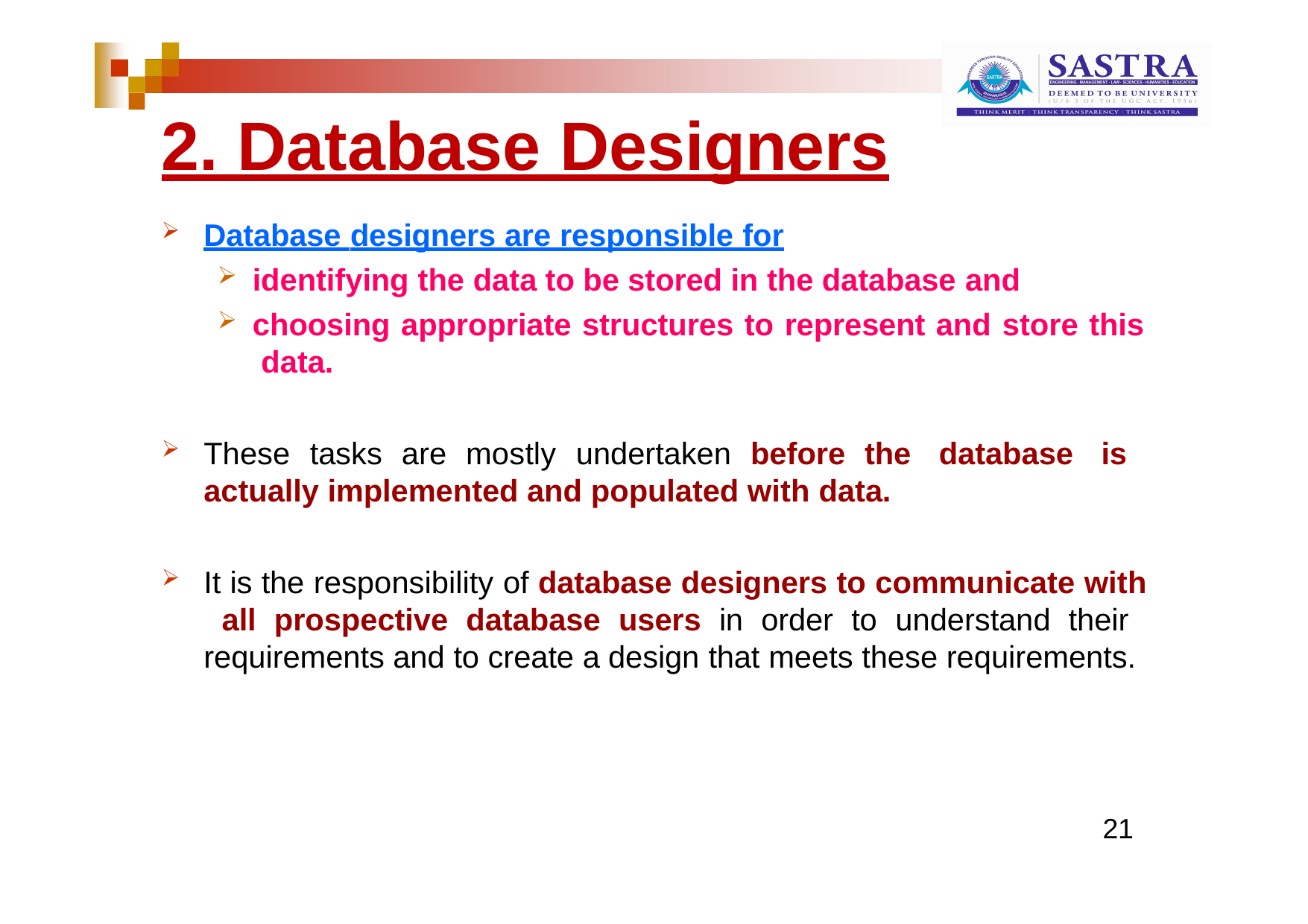

# 2. Database Designers
Database designers are responsible for
identifying the data to be stored in the database and
choosing appropriate structures to represent and store this  data.

These tasks are mostly undertaken before the database is  actually implemented and populated with data.

It is the responsibility of database designers to communicate with  all prospective database users in order to understand their  requirements and to create a design that meets these requirements.
21